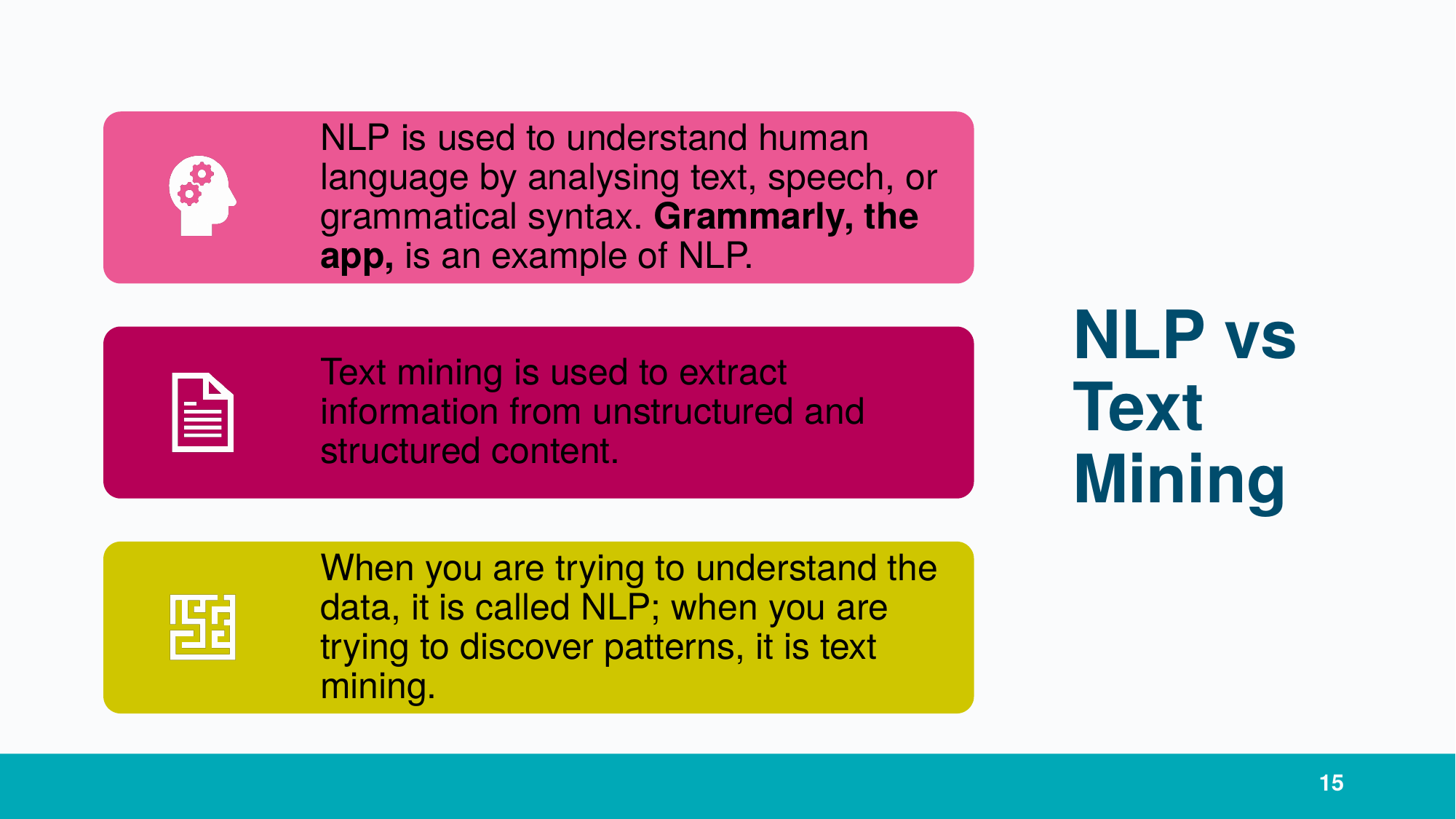

NLP is used to understand human language by analysing text, speech, or grammatical syntax. Grammarly, the app, is an example of NLP.
Text mining is used to extract information from unstructured and structured content.
When you are trying to understand the data, it is called NLP; when you are trying to discover patterns, it is text mining.
# NLP vs Text Mining
15